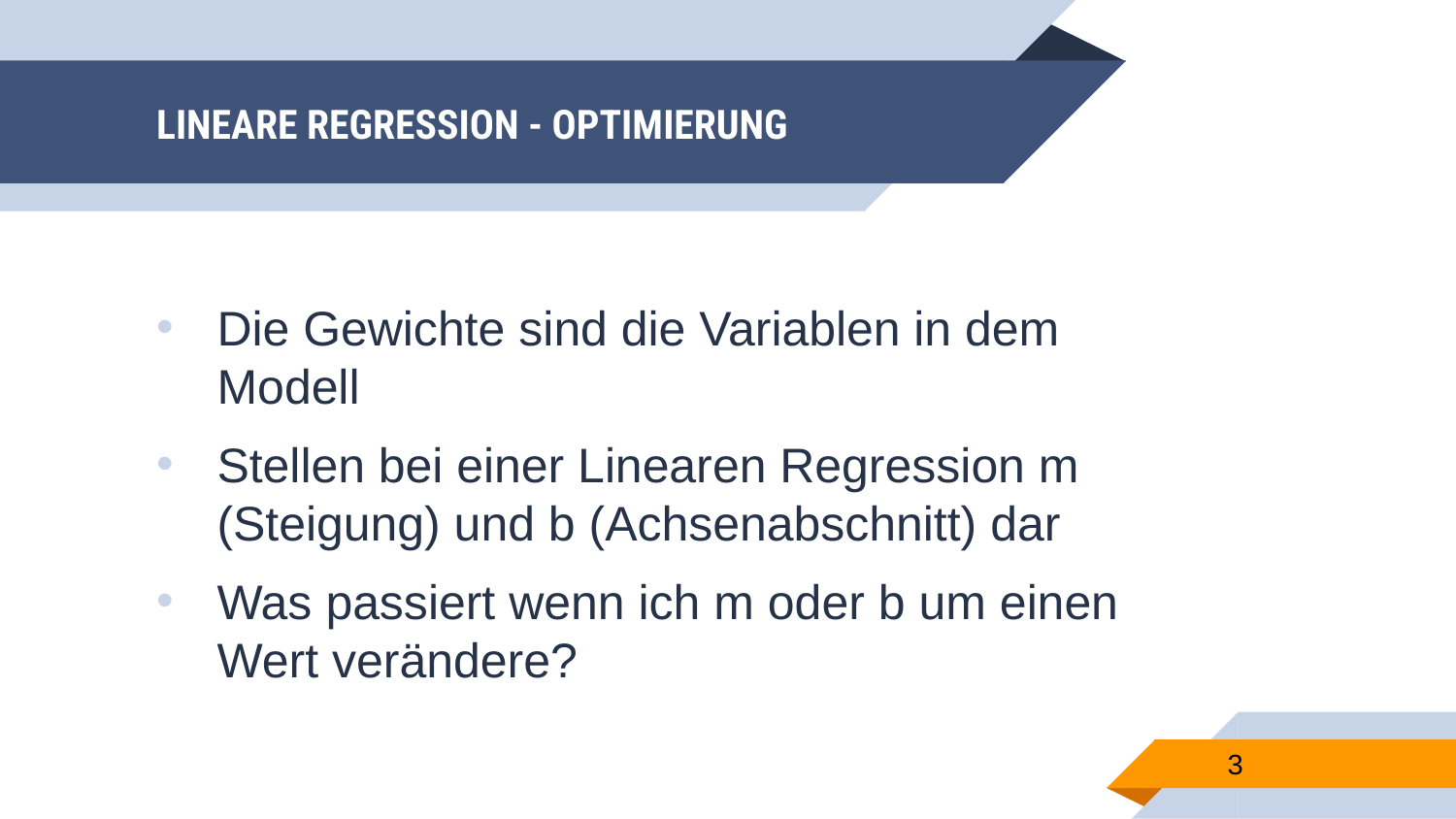

# LINEARE REGRESSION - OPTIMIERUNG
Die Gewichte sind die Variablen in dem Modell
Stellen bei einer Linearen Regression m (Steigung) und b (Achsenabschnitt) dar
Was passiert wenn ich m oder b um einen Wert verändere?
3